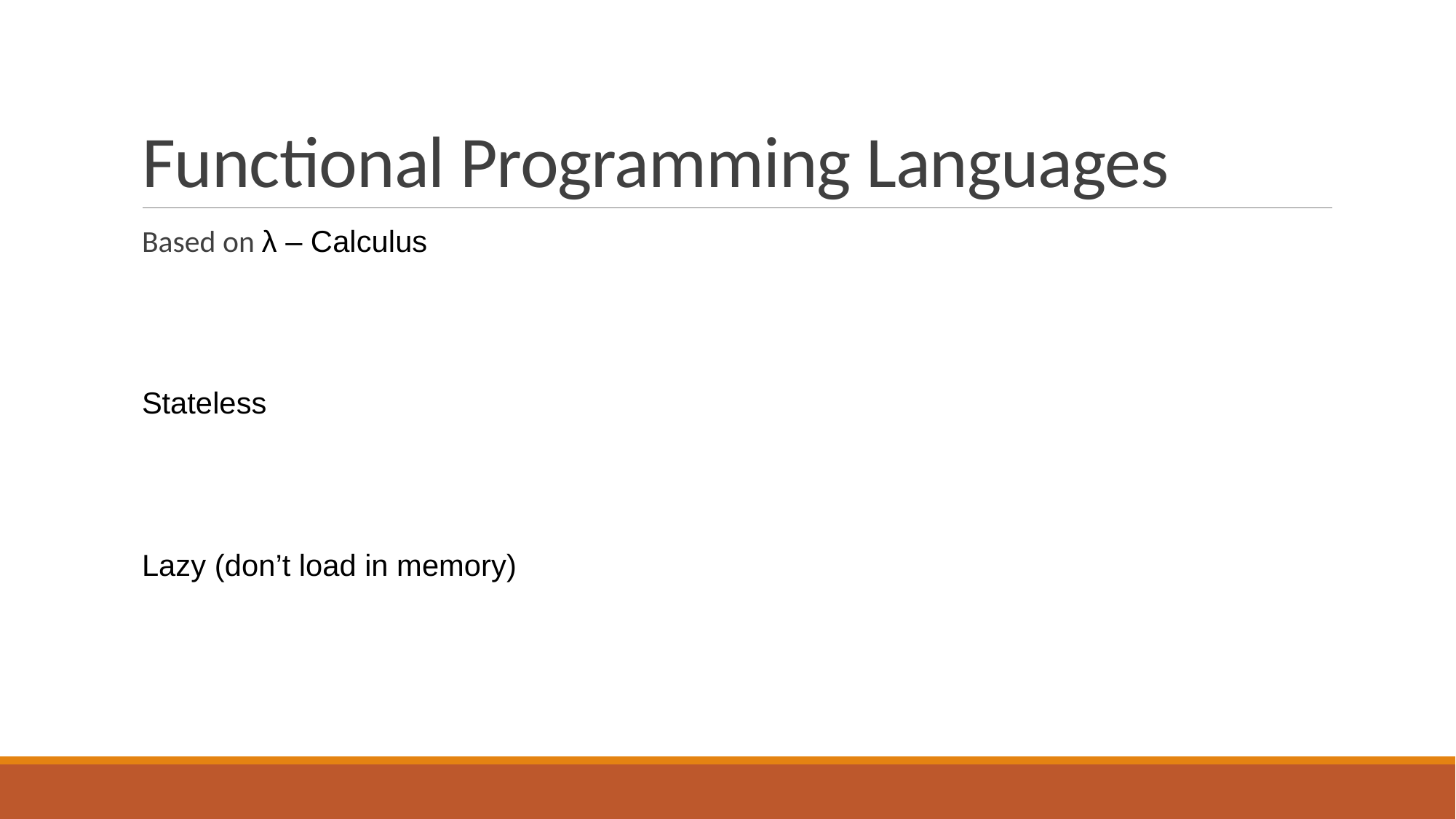

# Functional Programming Languages
Based on λ – Calculus

Stateless

Lazy (don’t load in memory)